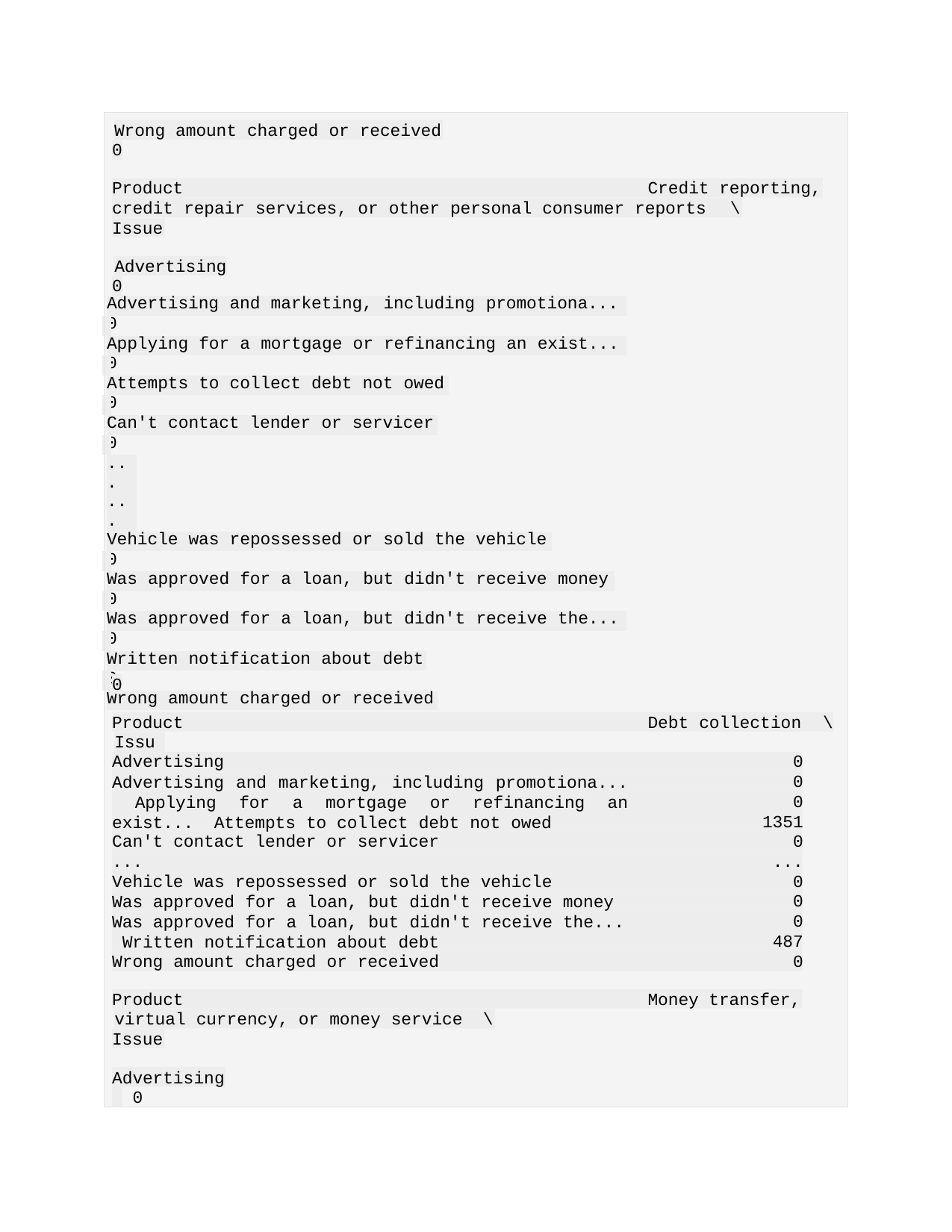

Wrong amount charged or received
0

Product	Credit reporting,
credit repair services, or other personal consumer reports	\
Issue
Advertising
0

| Advertising and marketing, including promotiona... |  |  |  |  |  |  |
| --- | --- | --- | --- | --- | --- | --- |
| 0 |  |  |  |  |  |  |
| Applying for a mortgage or refinancing an exist... |  |  |  |  |  |  |
| 0 |  |  |  |  |  |  |
| Attempts to collect debt not owed |  |  |  |  |  |  |
| 0 |  |  |  |  |  |  |
| Can't contact lender or servicer |  |  |  |  |  |  |
| 0 |  |  |  |  |  |  |
| ... ... |  |  |  |  |  |  |
| Vehicle was repossessed or sold the vehicle |  |  |  |  |  |  |
| 0 |  |  |  |  |  |  |
| Was approved for a loan, but didn't receive money |  |  |  |  |  |  |
| 0 |  |  |  |  |  |  |
| Was approved for a loan, but didn't receive the... |  |  |  |  |  |  |
| 0 |  |  |  |  |  |  |
| Written notification about debt |  |  |  |  |  |  |
| 0 |  |  |  |  |  |  |
| Wrong amount charged or received |  |  |  |  |  |  |
0

Product	Debt collection	\
Issue
Advertising
Advertising and marketing, including promotiona...  Applying for a mortgage or refinancing an exist...  Attempts to collect debt not owed
Can't contact lender or servicer
...
Vehicle was repossessed or sold the vehicle
Was approved for a loan, but didn't receive money  Was approved for a loan, but didn't receive the...  Written notification about debt
Wrong amount charged or received
0
0
0
1351
0
...
0
0
0
487
0

Product	Money transfer,
virtual currency, or money service	\
Issue
Advertising   0